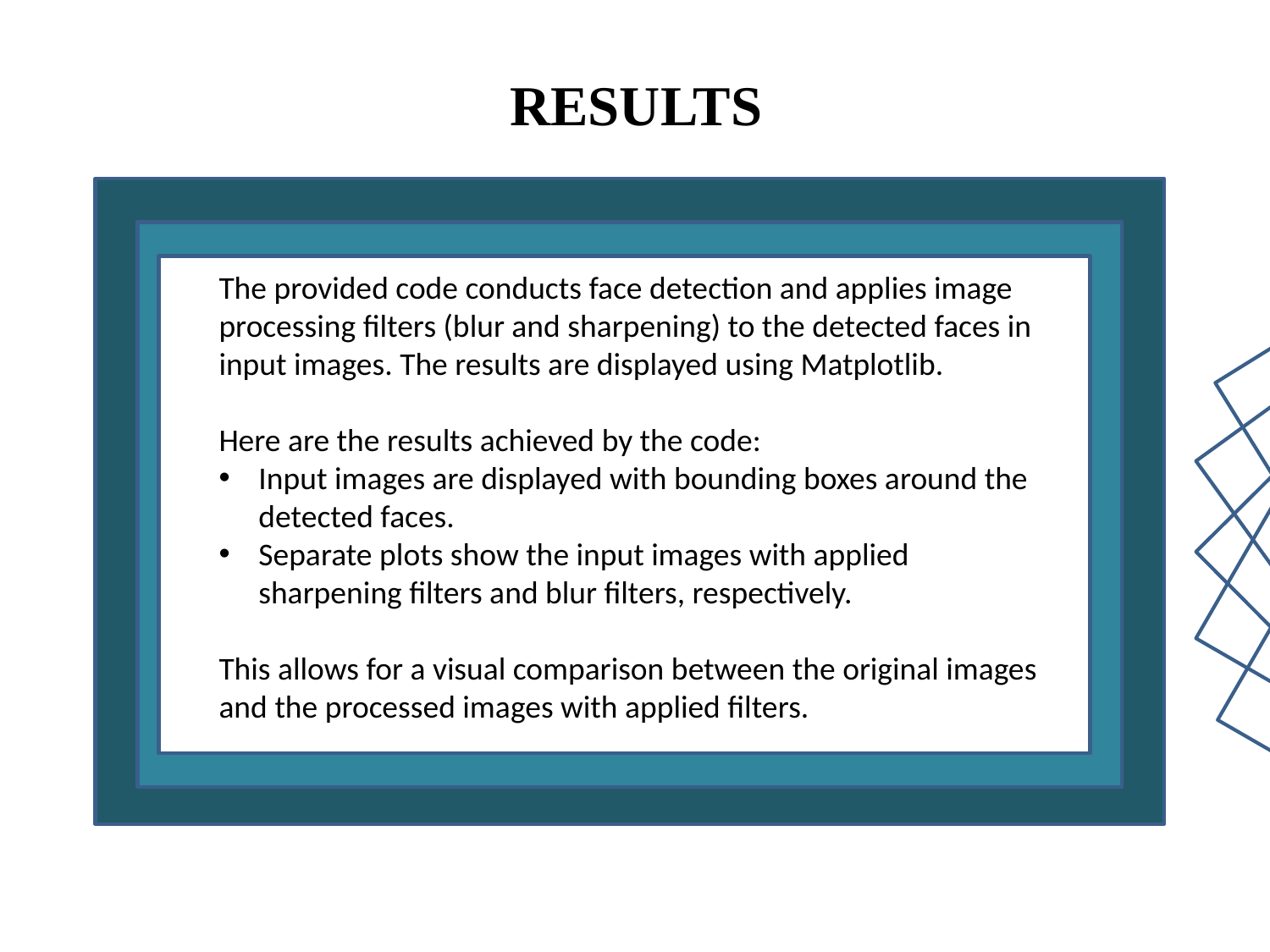

RESULTS

The provided code conducts face detection and applies image processing filters (blur and sharpening) to the detected faces in input images. The results are displayed using Matplotlib.

Here are the results achieved by the code:
Input images are displayed with bounding boxes around the detected faces.
Separate plots show the input images with applied sharpening filters and blur filters, respectively.

This allows for a visual comparison between the original images and the processed images with applied filters.